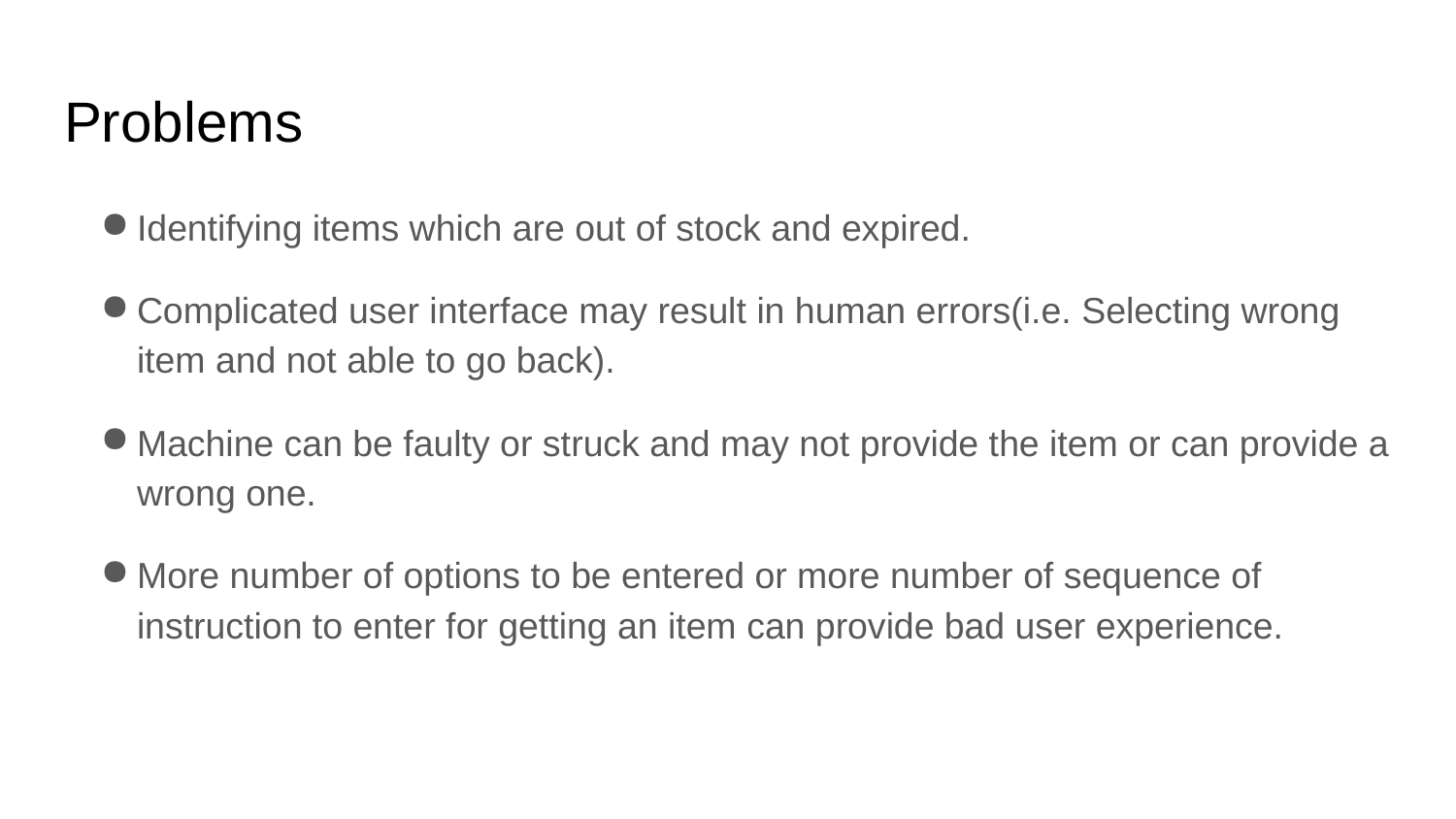

# Problems
Identifying items which are out of stock and expired.
Complicated user interface may result in human errors(i.e. Selecting wrong item and not able to go back).
Machine can be faulty or struck and may not provide the item or can provide a wrong one.
More number of options to be entered or more number of sequence of instruction to enter for getting an item can provide bad user experience.